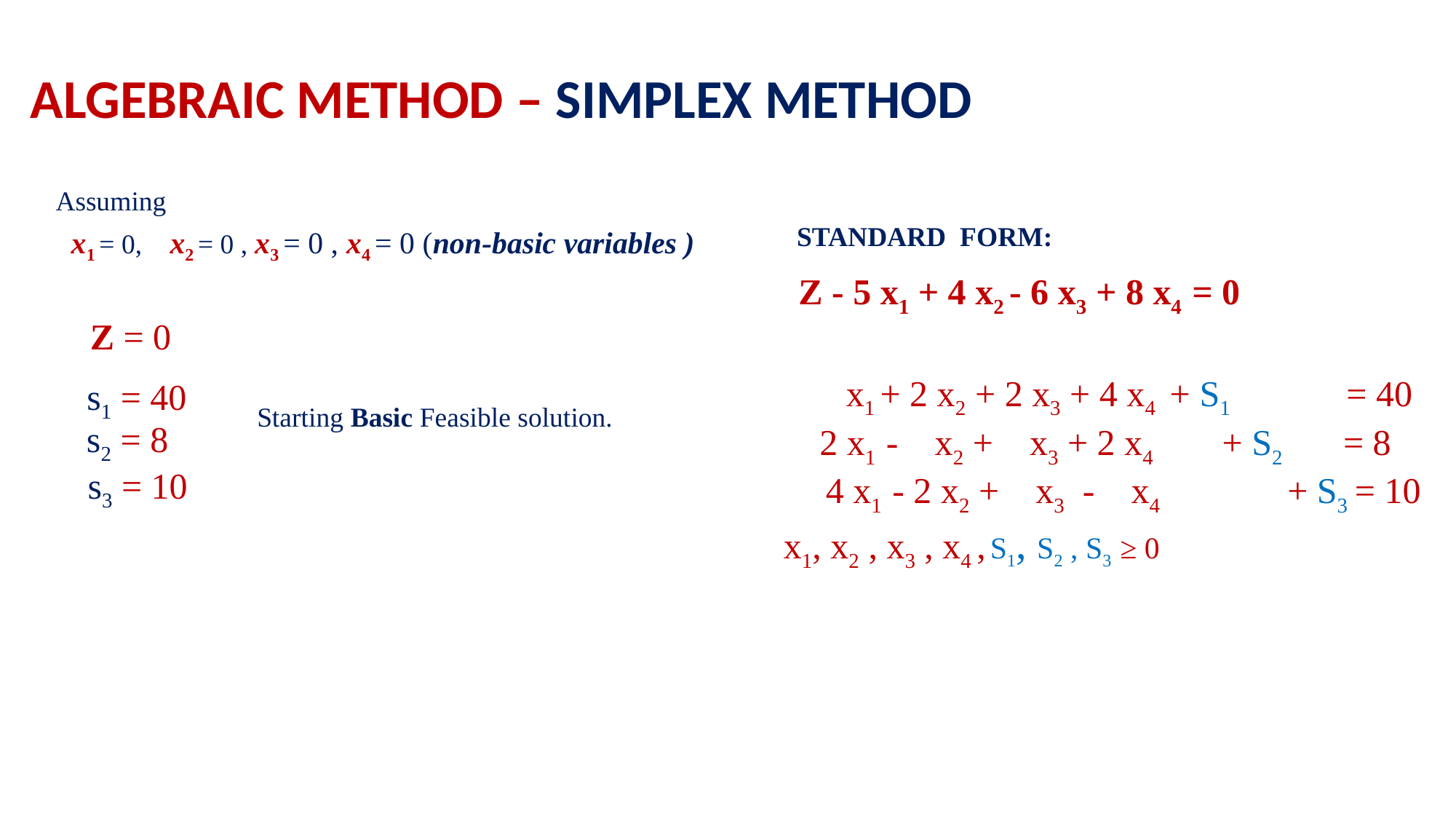

ALGEBRAIC METHOD – SIMPLEX METHOD
Assuming
  x1 = 0,    x2 = 0 , x3 = 0 , x4 = 0 (non-basic variables )
 STANDARD  FORM:

Z - 5 x1 + 4 x2 - 6 x3 + 8 x4  = 0
Z = 0
x1 + 2 x2 + 2 x3 + 4 x4  + S1             = 40
 s1 = 40
Starting Basic Feasible solution.
2 x1  -    x2 +    x3 + 2 x4        + S2        = 8
s2 = 8
       4 x1  - 2 x2 +    x3  -    x4              + S3 = 10
s3 = 10
x1, x2 , x3 , x4 , S1, S2 , S3  ≥ 0